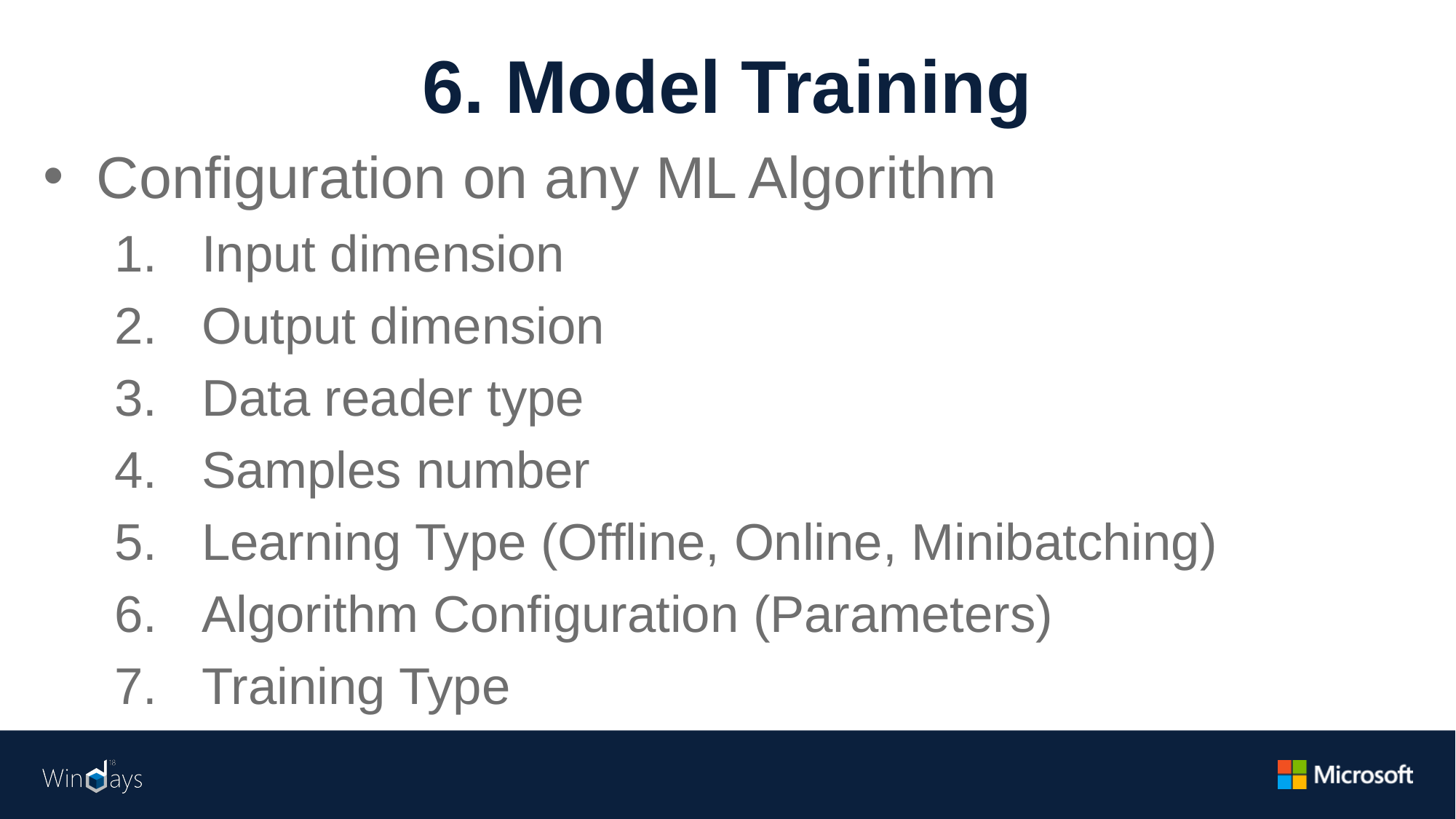

# 6. Model Training
Configuration on any ML Algorithm
Input dimension
Output dimension
Data reader type
Samples number
Learning Type (Offline, Online, Minibatching)
Algorithm Configuration (Parameters)
Training Type